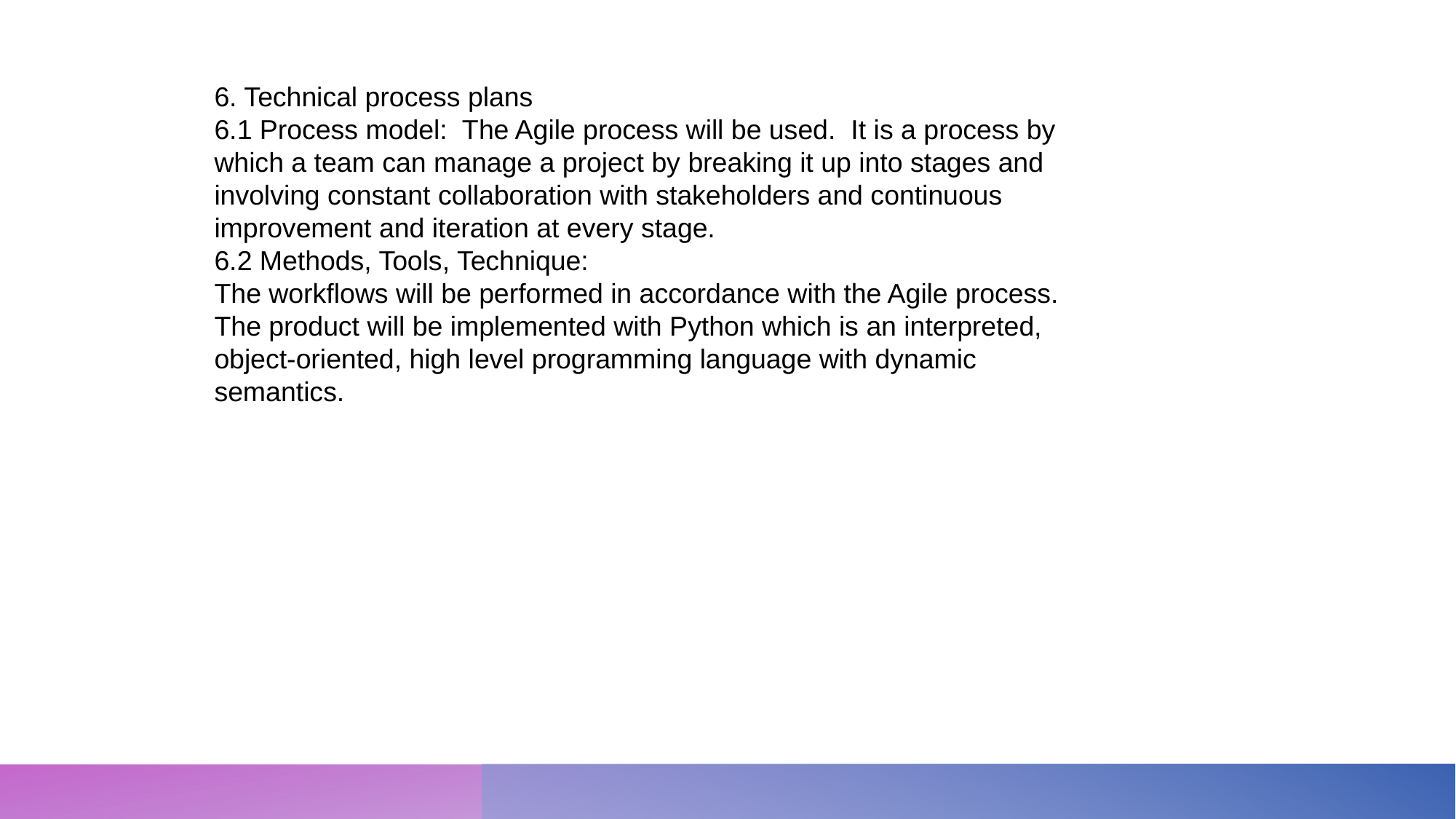

6. Technical process plans
6.1 Process model:  The Agile process will be used.  It is a process by which a team can manage a project by breaking it up into stages and involving constant collaboration with stakeholders and continuous improvement and iteration at every stage.
6.2 Methods, Tools, Technique:
The workflows will be performed in accordance with the Agile process.  The product will be implemented with Python which is an interpreted, object-oriented, high level programming language with dynamic semantics.